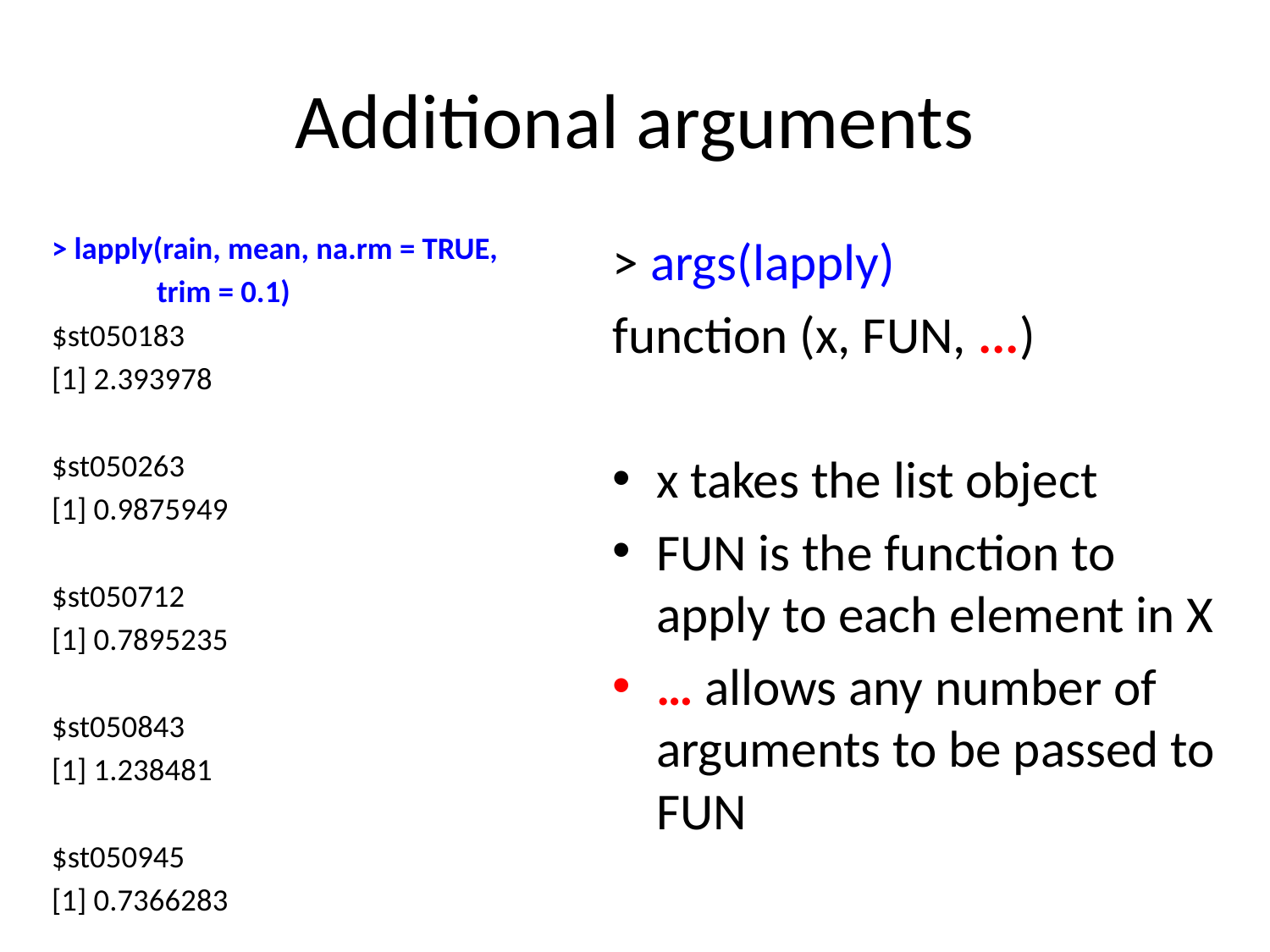

# Additional arguments
> lapply(rain, mean, na.rm = TRUE,
               trim = 0.1)
$st050183
[1] 2.393978

$st050263
[1] 0.9875949

$st050712
[1] 0.7895235

$st050843
[1] 1.238481

$st050945
[1] 0.7366283
> args(lapply)
function (x, FUN, ...)

x takes the list object
FUN is the function to apply to each element in X
… allows any number of arguments to be passed to FUN